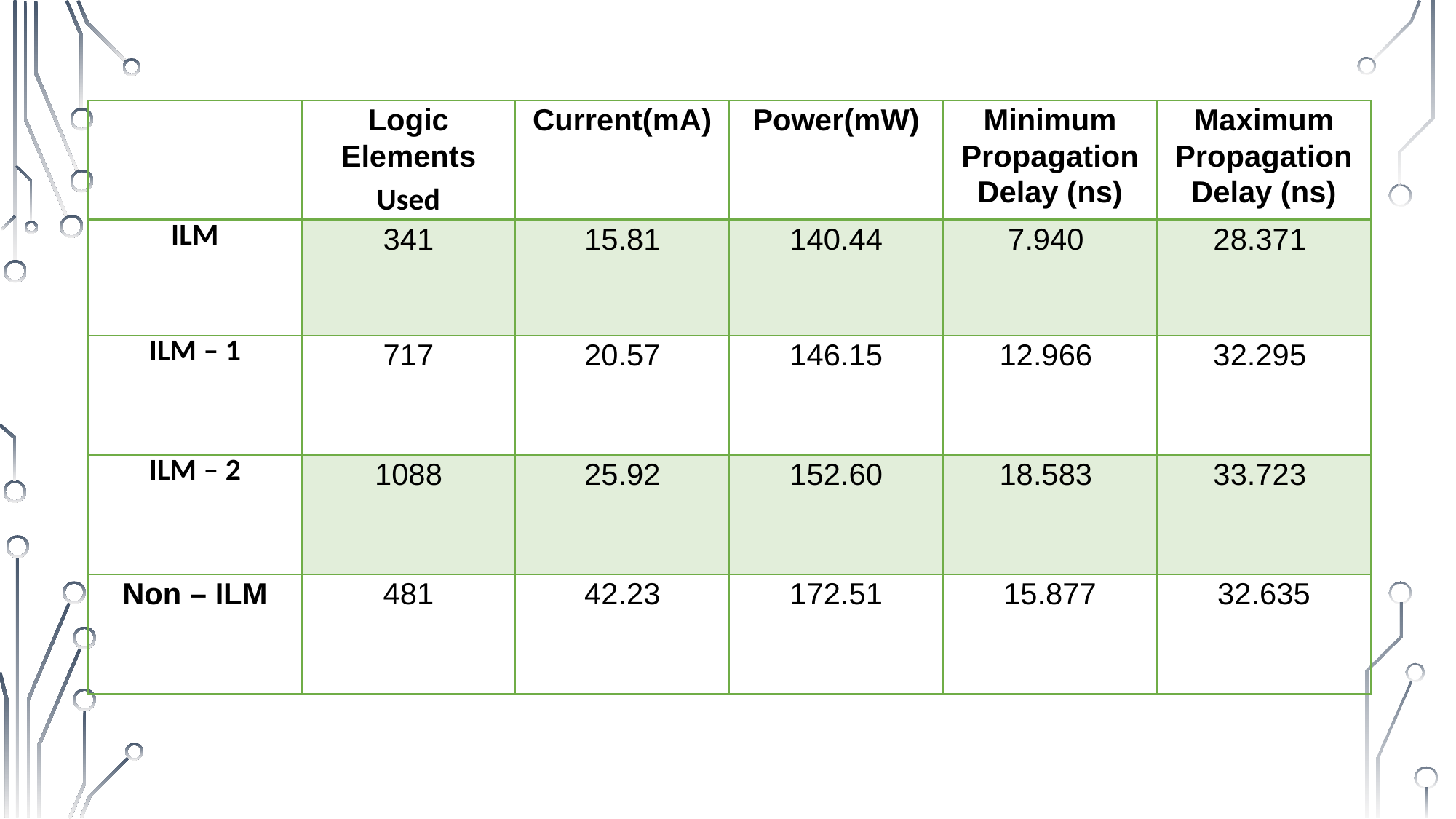

|  | Logic Elements Used | Current(mA) | Power(mW) | Minimum Propagation Delay (ns) | Maximum Propagation Delay (ns) |
| --- | --- | --- | --- | --- | --- |
| ILM | 341 | 15.81 | 140.44 | 7.940 | 28.371 |
| ILM – 1 | 717 | 20.57 | 146.15 | 12.966 | 32.295 |
| ILM – 2 | 1088 | 25.92 | 152.60 | 18.583 | 33.723 |
| Non – ILM | 481 | 42.23 | 172.51 | 15.877 | 32.635 |